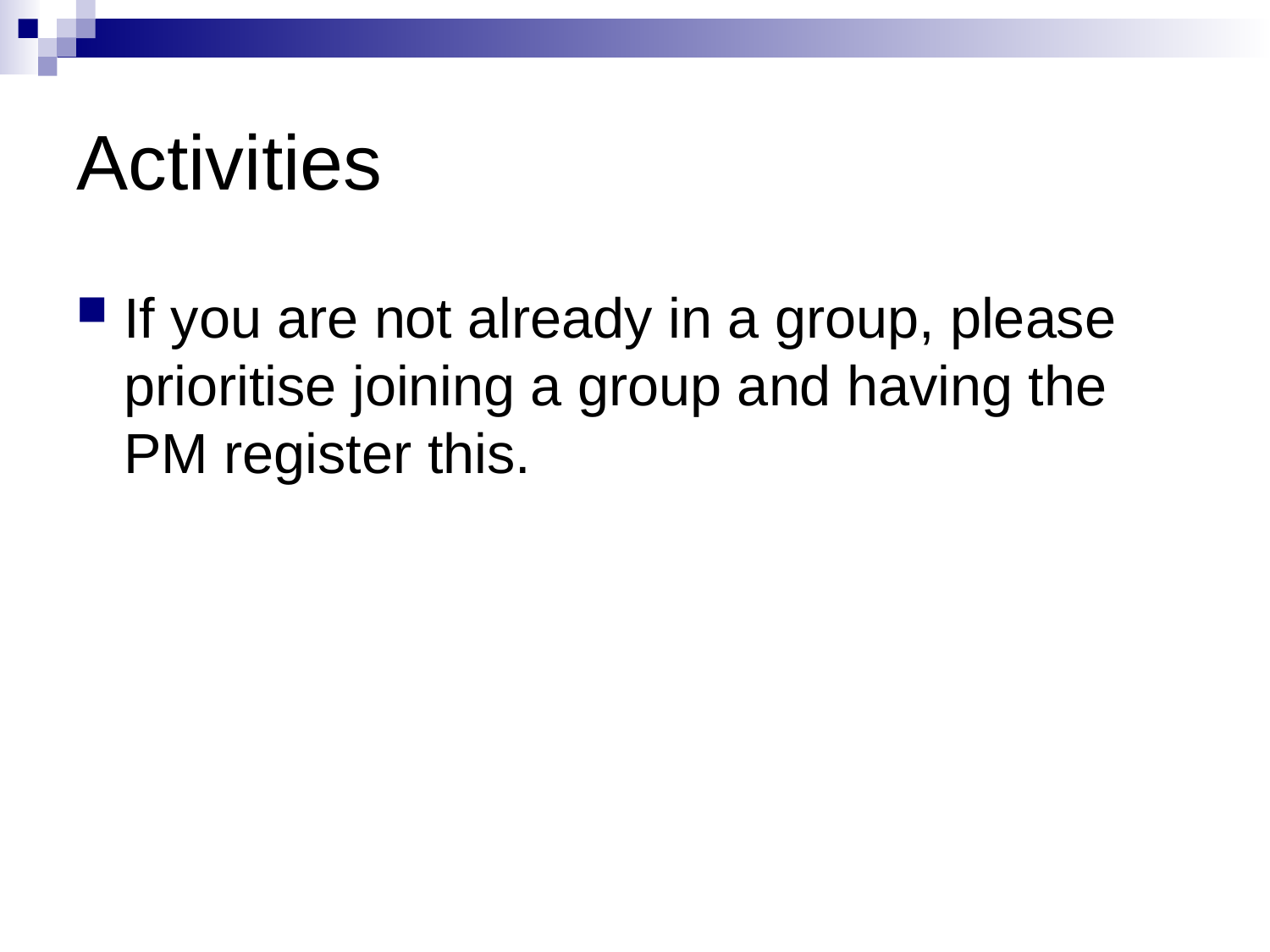

# Activities
If you are not already in a group, please prioritise joining a group and having the PM register this.